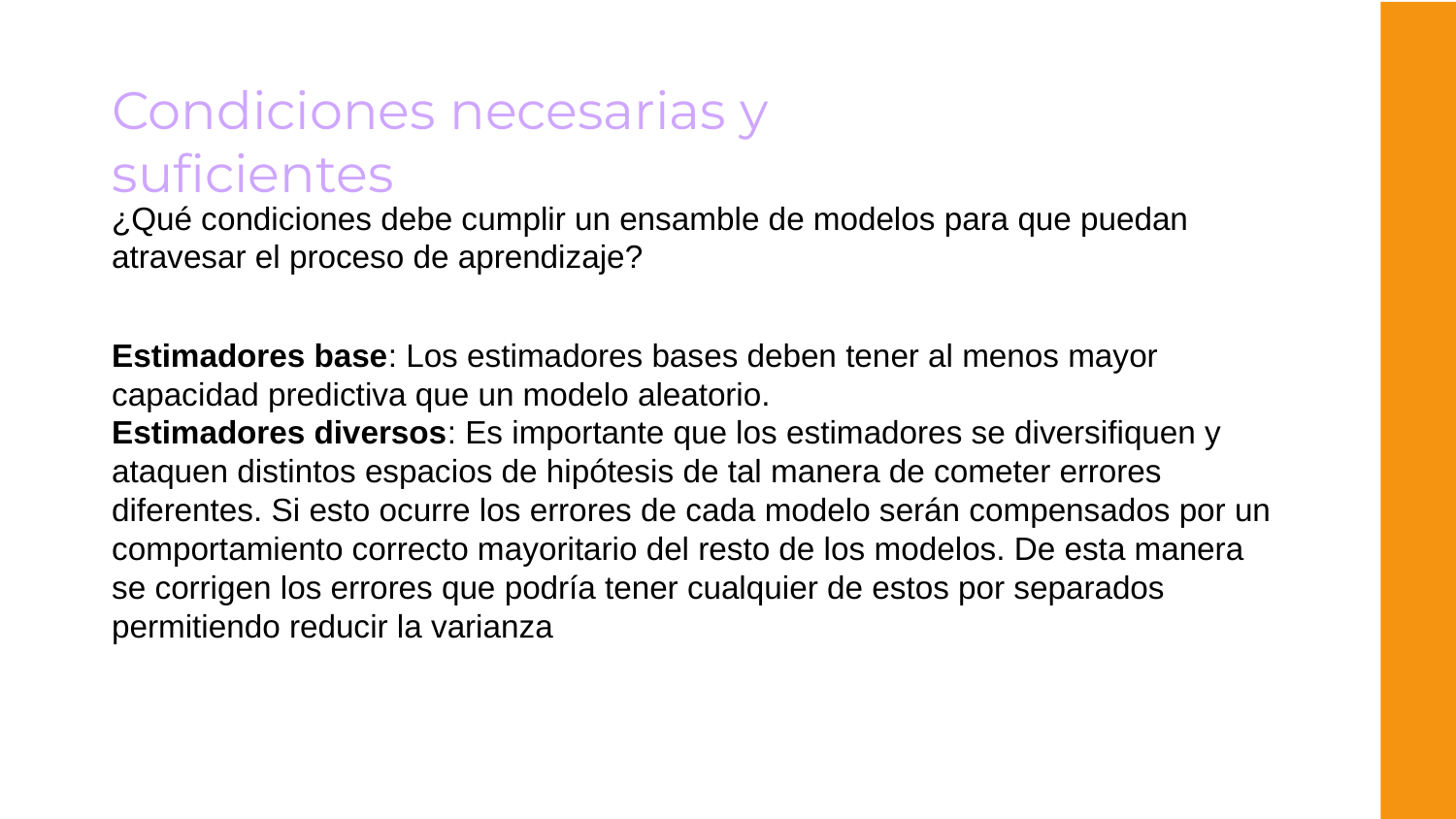

# Condiciones necesarias y suficientes
¿Qué condiciones debe cumplir un ensamble de modelos para que puedan atravesar el proceso de aprendizaje?
Estimadores base: Los estimadores bases deben tener al menos mayor capacidad predictiva que un modelo aleatorio.
Estimadores diversos: Es importante que los estimadores se diversifiquen y ataquen distintos espacios de hipótesis de tal manera de cometer errores diferentes. Si esto ocurre los errores de cada modelo serán compensados por un comportamiento correcto mayoritario del resto de los modelos. De esta manera se corrigen los errores que podría tener cualquier de estos por separados permitiendo reducir la varianza